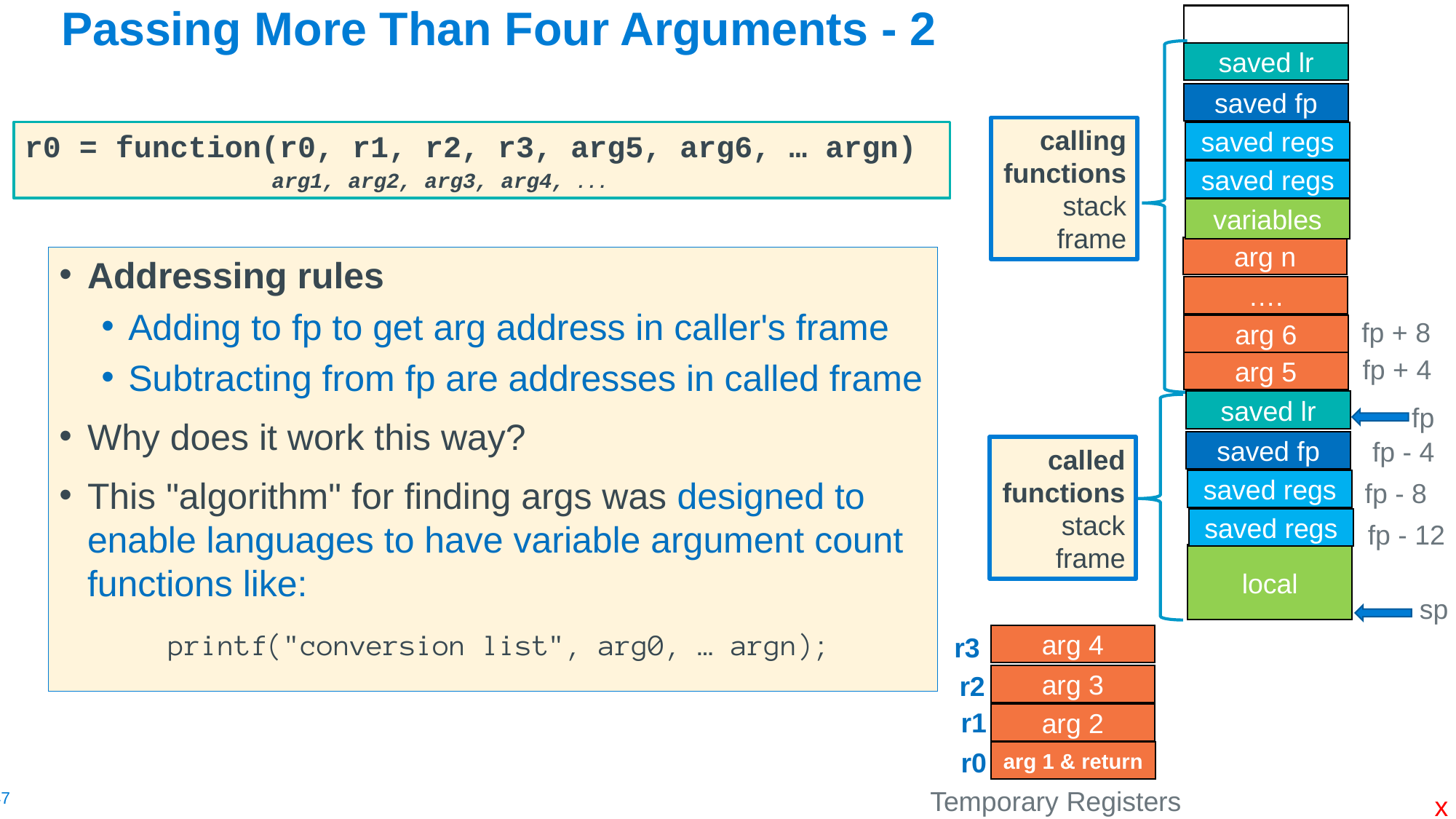

# Passing More Than Four Arguments - 2

calling functions stack frame
saved lr
saved fp
r0 = function(r0, r1, r2, r3, arg5, arg6, … argn)
                 arg1, arg2, arg3, arg4, ...
saved regs
saved regs
variables
arg n
Addressing rules
Adding to fp to get arg address in caller's frame
Subtracting from fp are addresses in called frame
Why does it work this way?
This "algorithm" for finding args was designed to enable languages to have variable argument count functions like:
	printf("conversion list", arg0, … argn);
….
fp + 8
arg 6
fp + 4
arg 5
saved lr

called functions stack frame
fp

fp - 4
saved fp
saved regs
fp - 8
saved regs
fp - 12
local
sp

r3
arg 4
r2
arg 3
r1
arg 2
r0
arg 1 & return
Temporary Registers
x